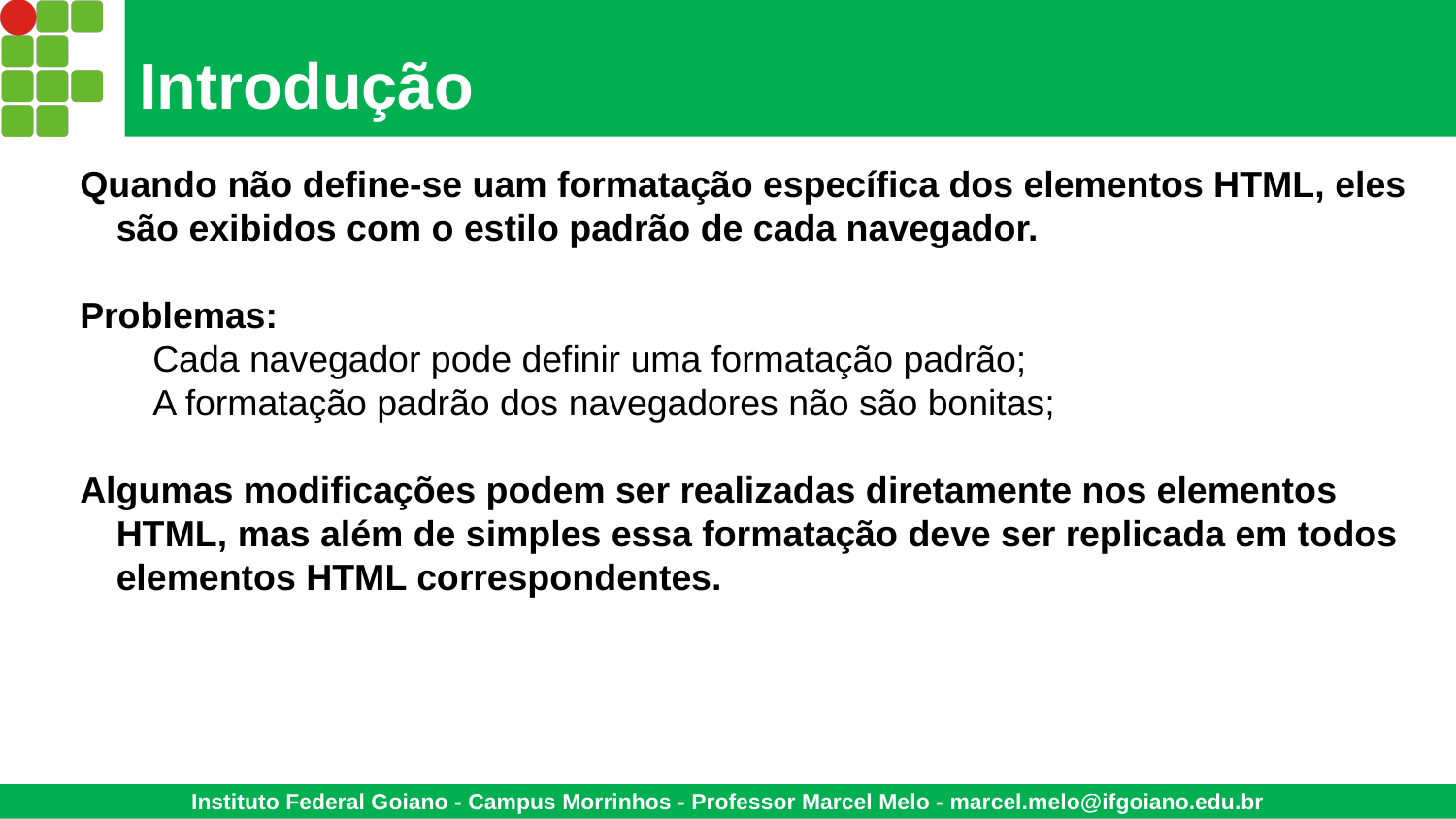

# Introdução
Quando não define-se uam formatação específica dos elementos HTML, eles são exibidos com o estilo padrão de cada navegador.

Problemas:
Cada navegador pode definir uma formatação padrão;
A formatação padrão dos navegadores não são bonitas;

Algumas modificações podem ser realizadas diretamente nos elementos HTML, mas além de simples essa formatação deve ser replicada em todos elementos HTML correspondentes.